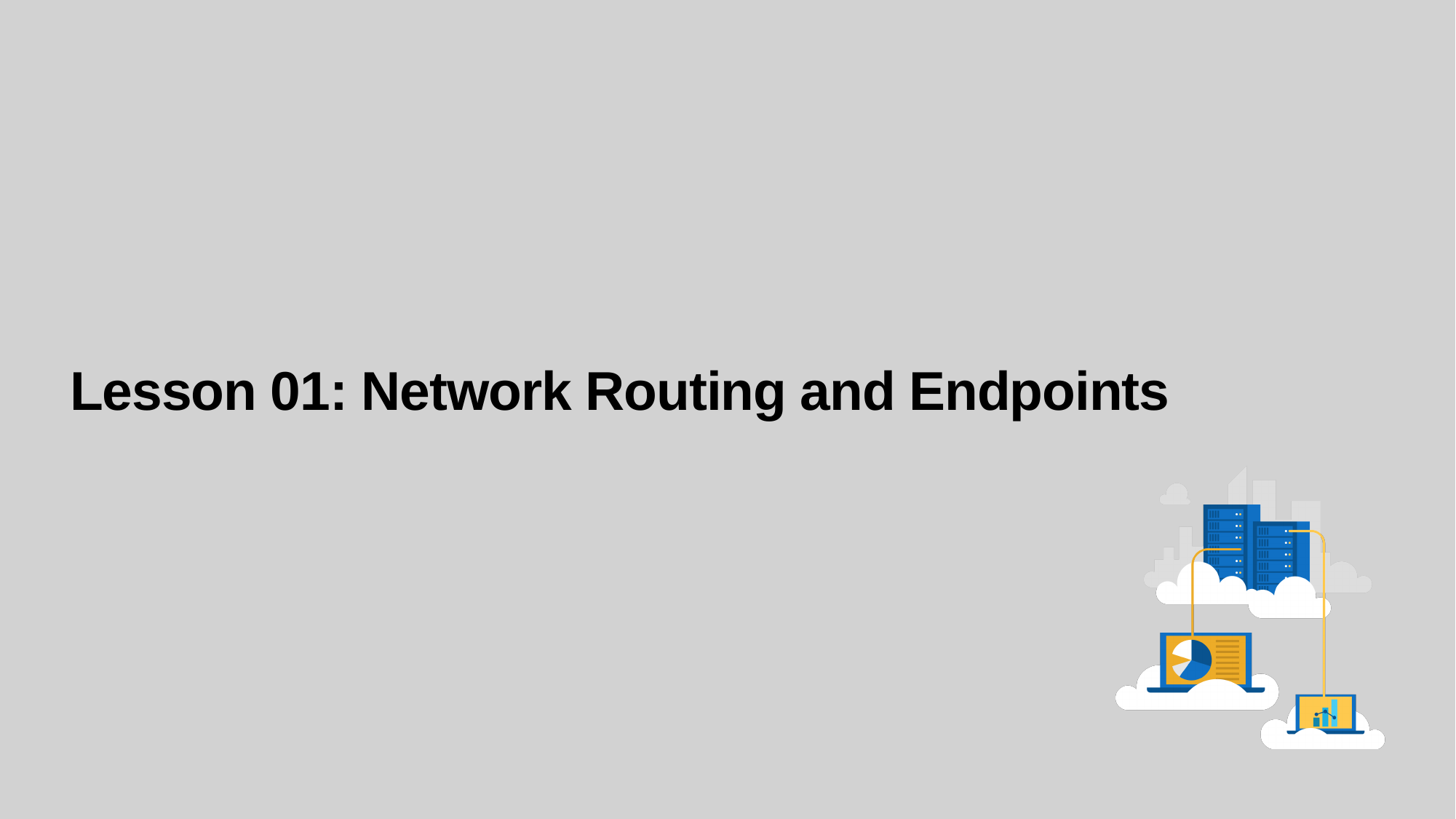

# Lesson 01: Network Routing and Endpoints